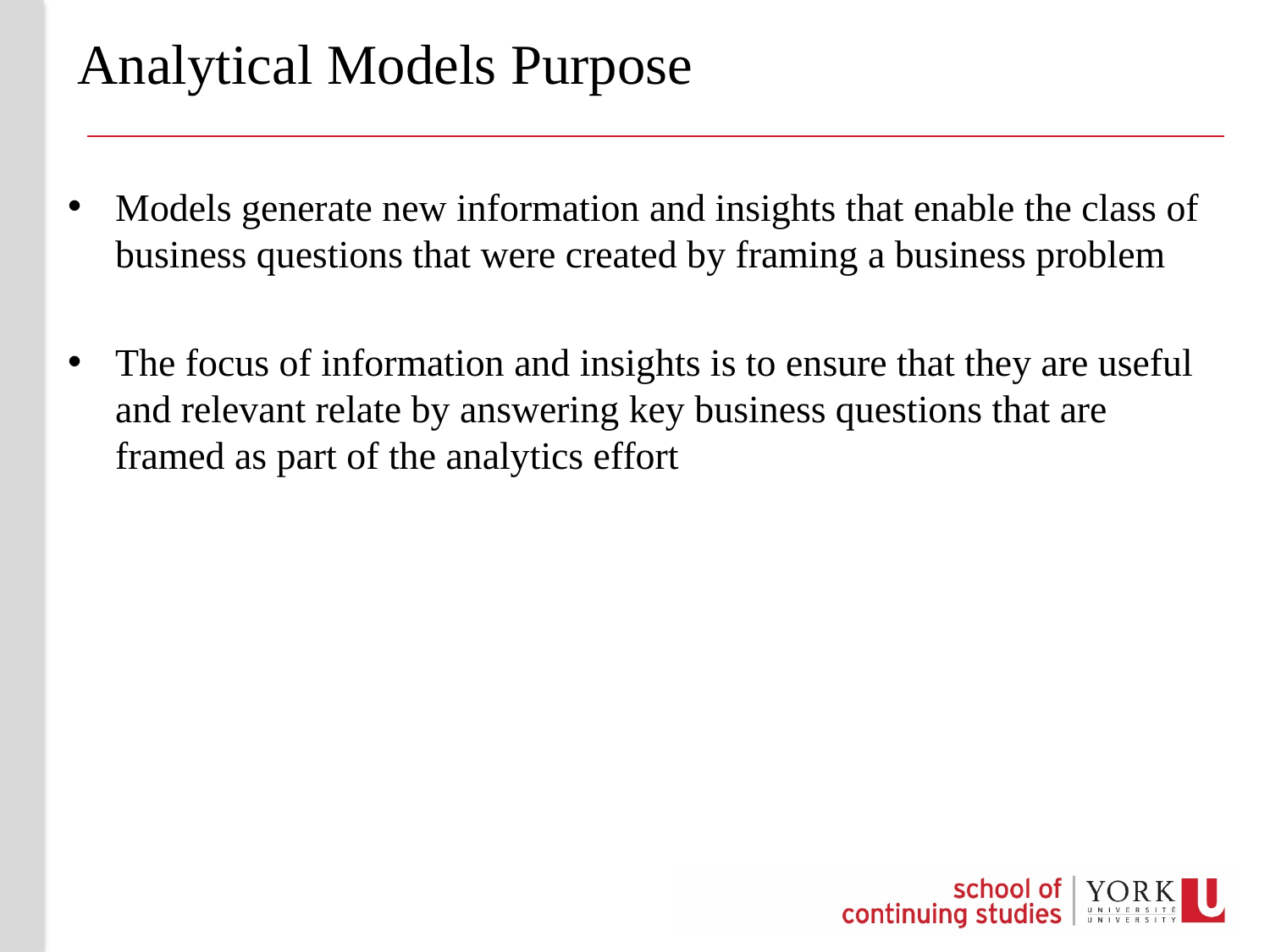

# Analytical Models Purpose

Models generate new information and insights that enable the class of business questions that were created by framing a business problem

The focus of information and insights is to ensure that they are useful and relevant relate by answering key business questions that are framed as part of the analytics effort